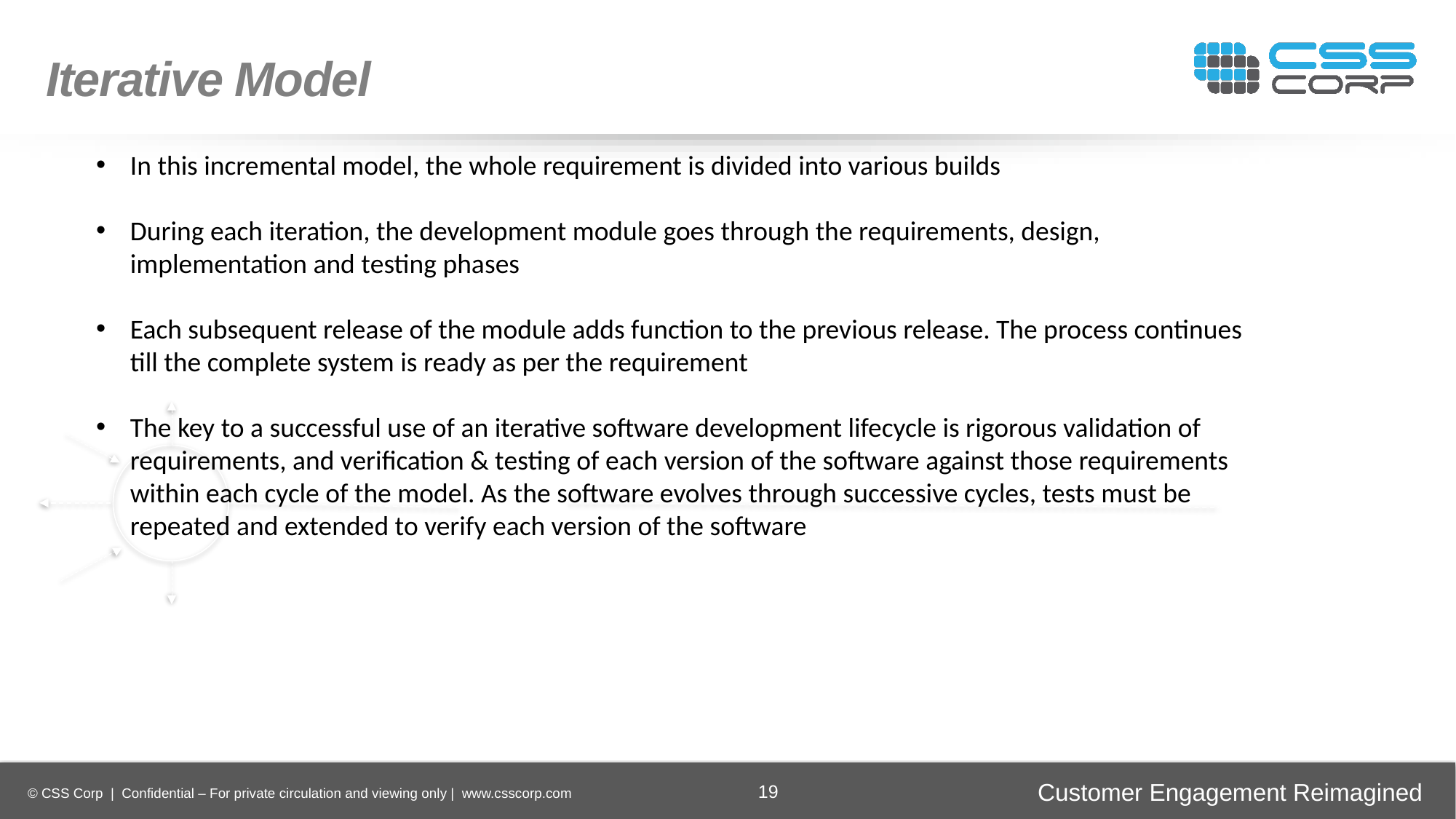

Iterative Model
In this incremental model, the whole requirement is divided into various builds

During each iteration, the development module goes through the requirements, design, implementation and testing phases

Each subsequent release of the module adds function to the previous release. The process continues till the complete system is ready as per the requirement

The key to a successful use of an iterative software development lifecycle is rigorous validation of requirements, and verification & testing of each version of the software against those requirements within each cycle of the model. As the software evolves through successive cycles, tests must be repeated and extended to verify each version of the software
Enhancing
Operational Efficiency

Faster Time-to-Market

Digital
Transformation

Securing Brand and Customer Trust

19